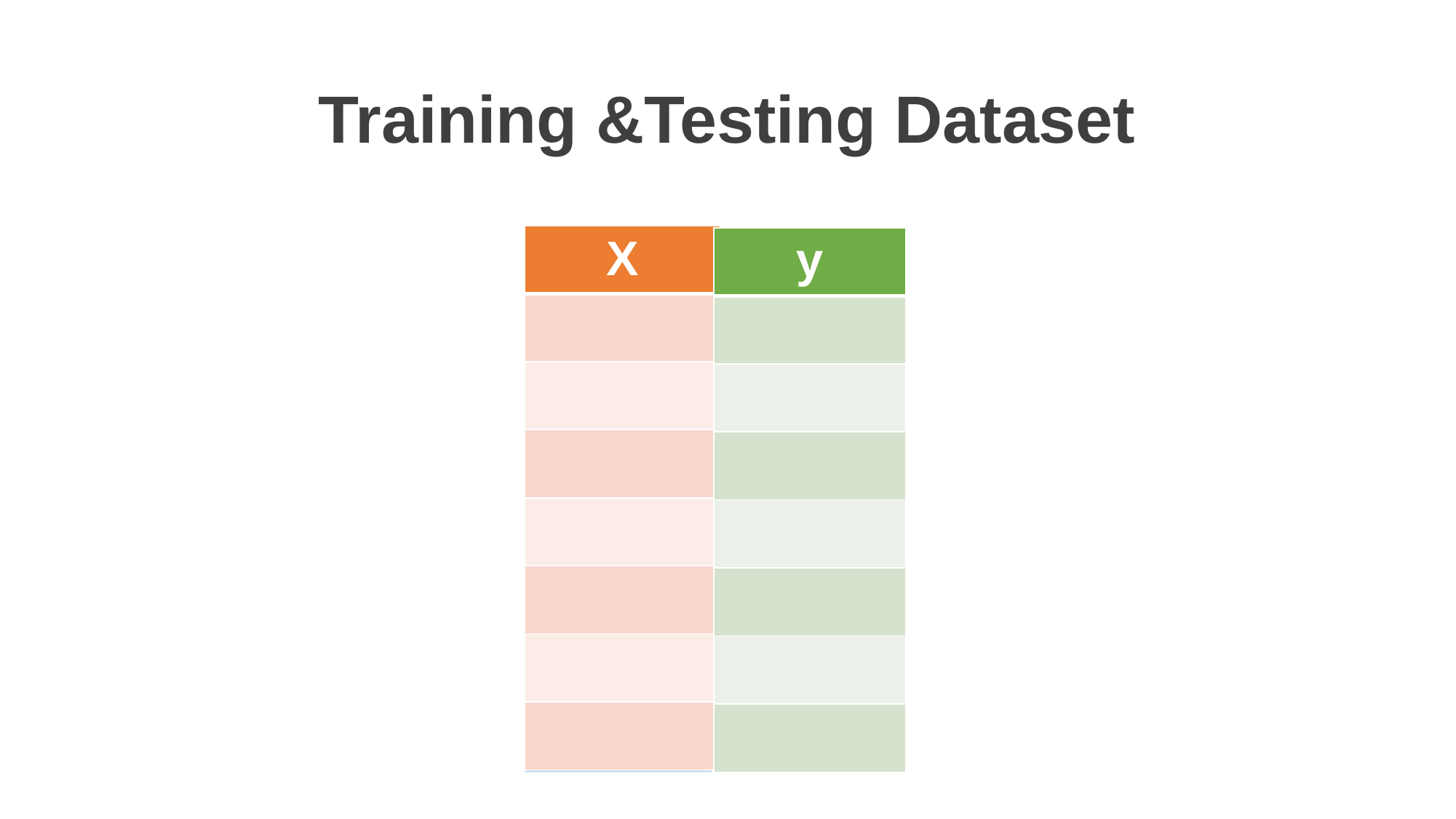

Training &Testing Dataset
| X |
| --- |
|  |
|  |
|  |
|  |
|  |
|  |
|  |
| y |
| --- |
|  |
|  |
|  |
|  |
|  |
|  |
|  |
| Yrs. Experience | Salary |
| --- | --- |
|  |  |
|  |  |
|  |  |
|  |  |
|  |  |
|  |  |
|  |  |